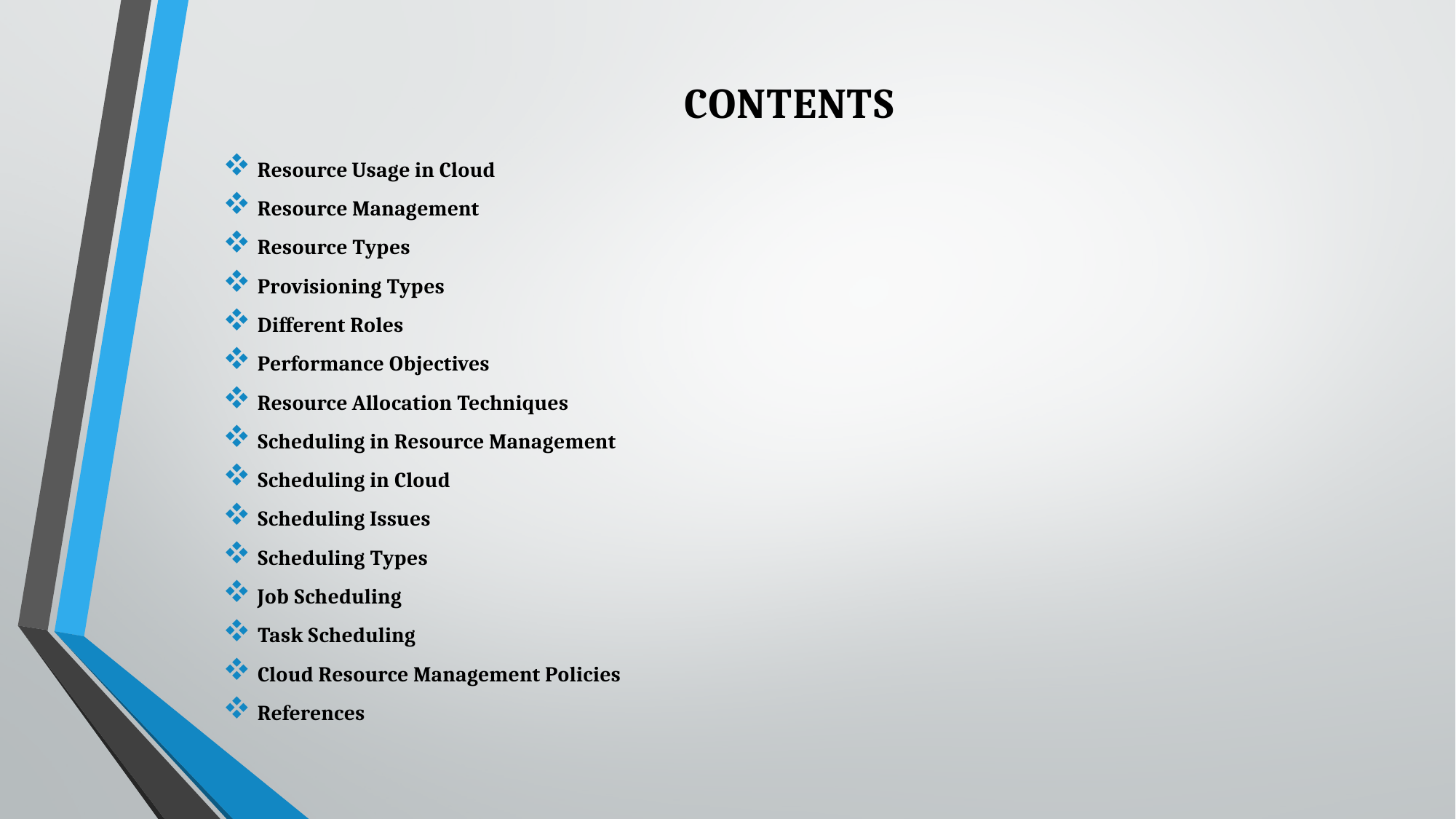

# CONTENTS
Resource Usage in Cloud
Resource Management
Resource Types
Provisioning Types
Different Roles
Performance Objectives
Resource Allocation Techniques
Scheduling in Resource Management
Scheduling in Cloud
Scheduling Issues
Scheduling Types
Job Scheduling
Task Scheduling
Cloud Resource Management Policies
References